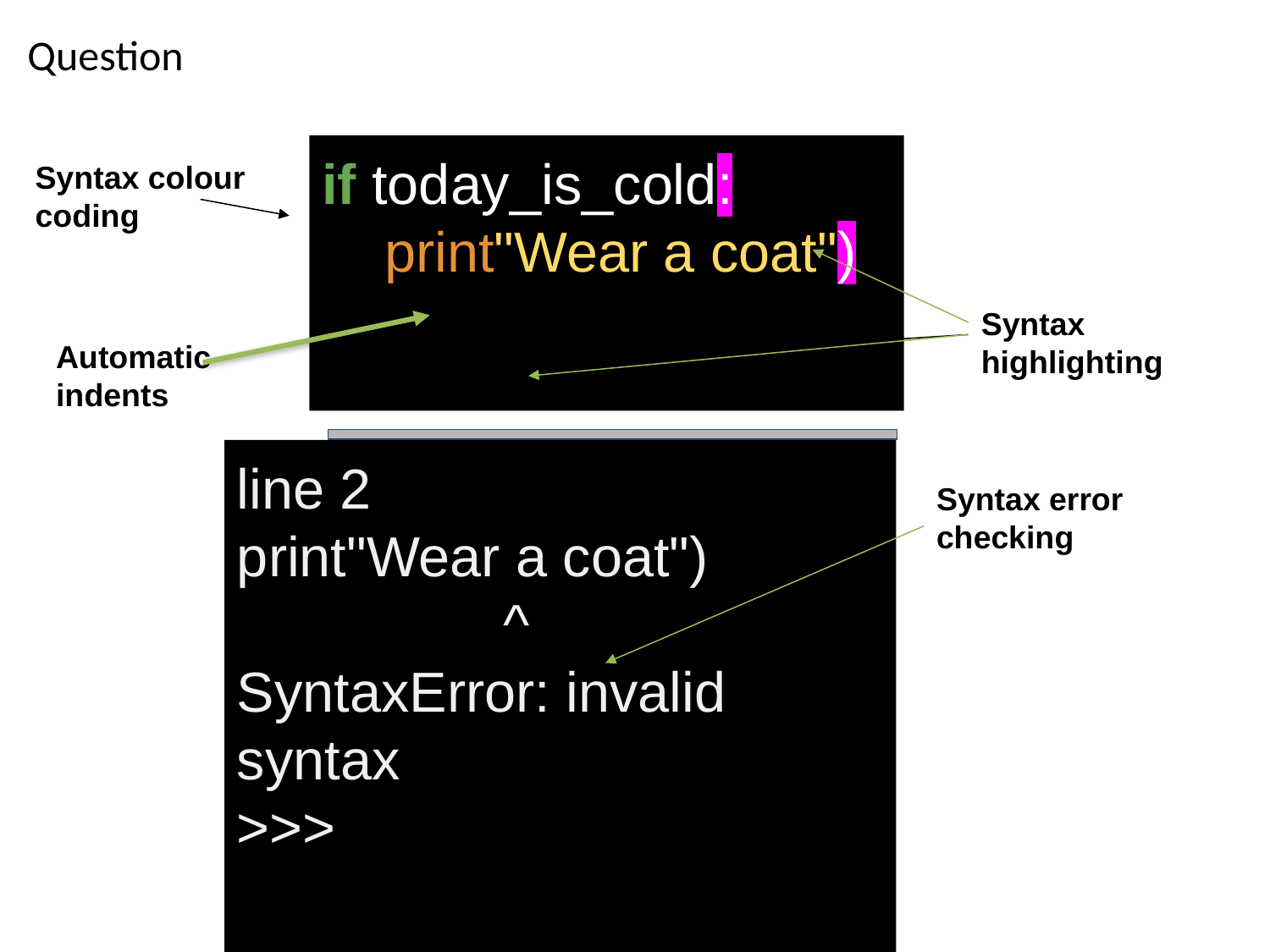

# Question
if today_is_cold:
    print"Wear a coat")

Syntax colour coding
Syntax highlighting
Automatic indents

line 2
print"Wear a coat")
                 ^
SyntaxError: invalid syntax
>>>

Syntax error checking